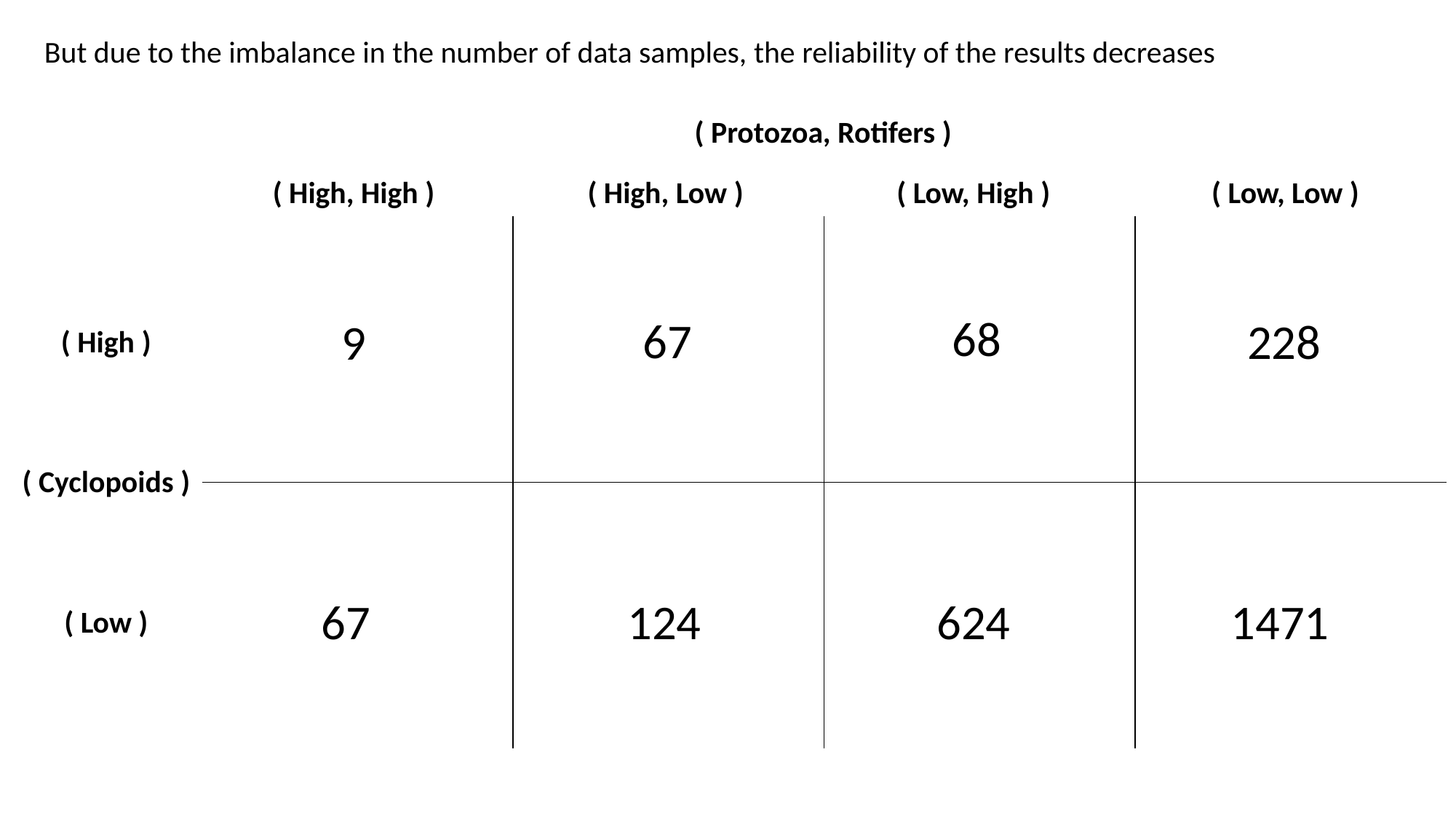

But due to the imbalance in the number of data samples, the reliability of the results decreases
( Protozoa, Rotifers )
( High, High )
( High, Low )
( Low, High )
( Low, Low )
|  |  |  |  |
| --- | --- | --- | --- |
|  |  |  |  |
68
67
228
9
( High )
( Cyclopoids )
1471
67
124
624
( Low )